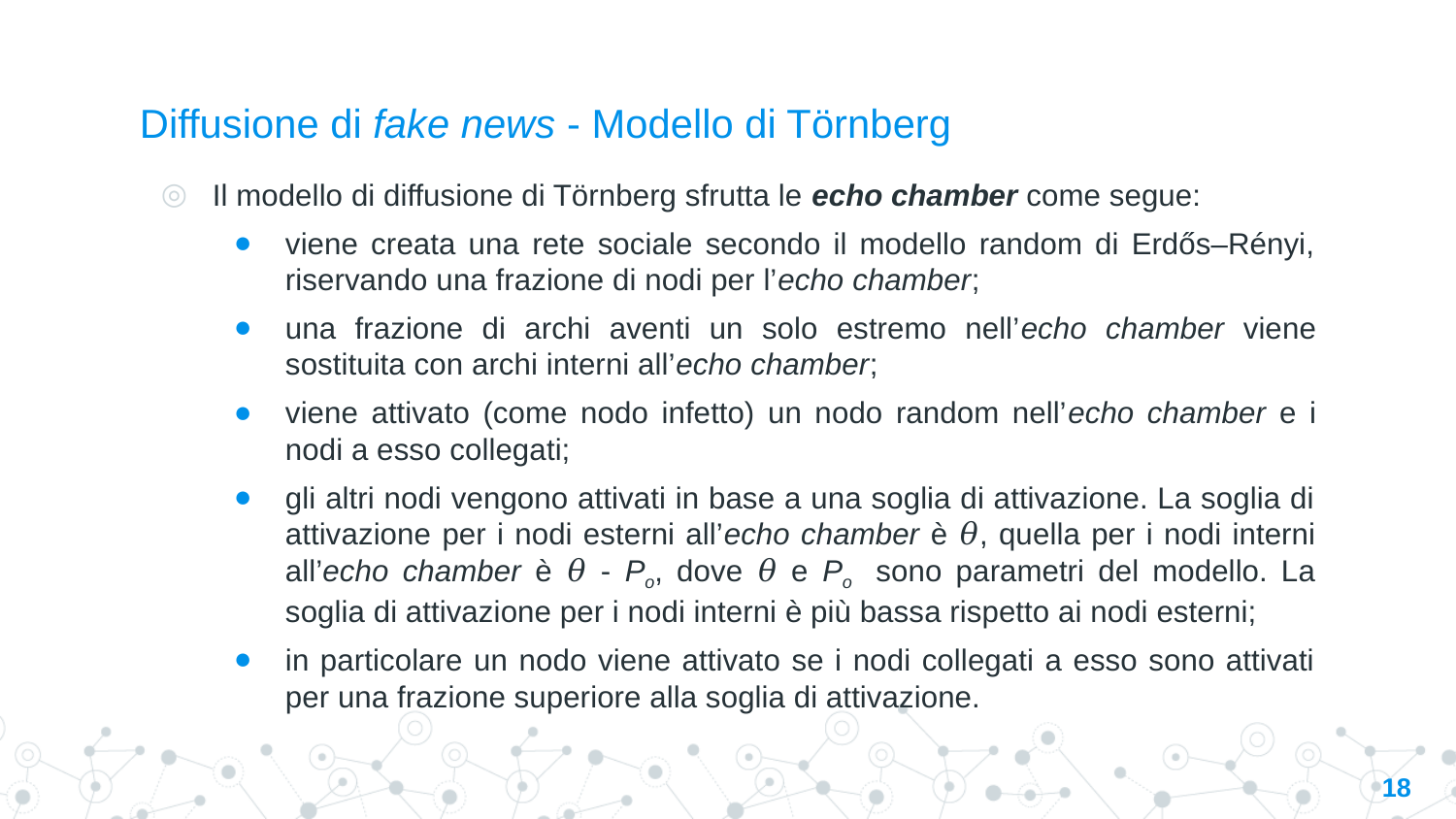

# Diffusione di fake news - Modello di Törnberg
Il modello di diffusione di Törnberg sfrutta le echo chamber come segue:
viene creata una rete sociale secondo il modello random di Erdős–Rényi, riservando una frazione di nodi per l’echo chamber;
una frazione di archi aventi un solo estremo nell’echo chamber viene sostituita con archi interni all’echo chamber;
viene attivato (come nodo infetto) un nodo random nell’echo chamber e i nodi a esso collegati;
gli altri nodi vengono attivati in base a una soglia di attivazione. La soglia di attivazione per i nodi esterni all’echo chamber è 𝜃, quella per i nodi interni all’echo chamber è 𝜃 - Po, dove 𝜃 e Po  sono parametri del modello. La soglia di attivazione per i nodi interni è più bassa rispetto ai nodi esterni;
in particolare un nodo viene attivato se i nodi collegati a esso sono attivati per una frazione superiore alla soglia di attivazione.

18